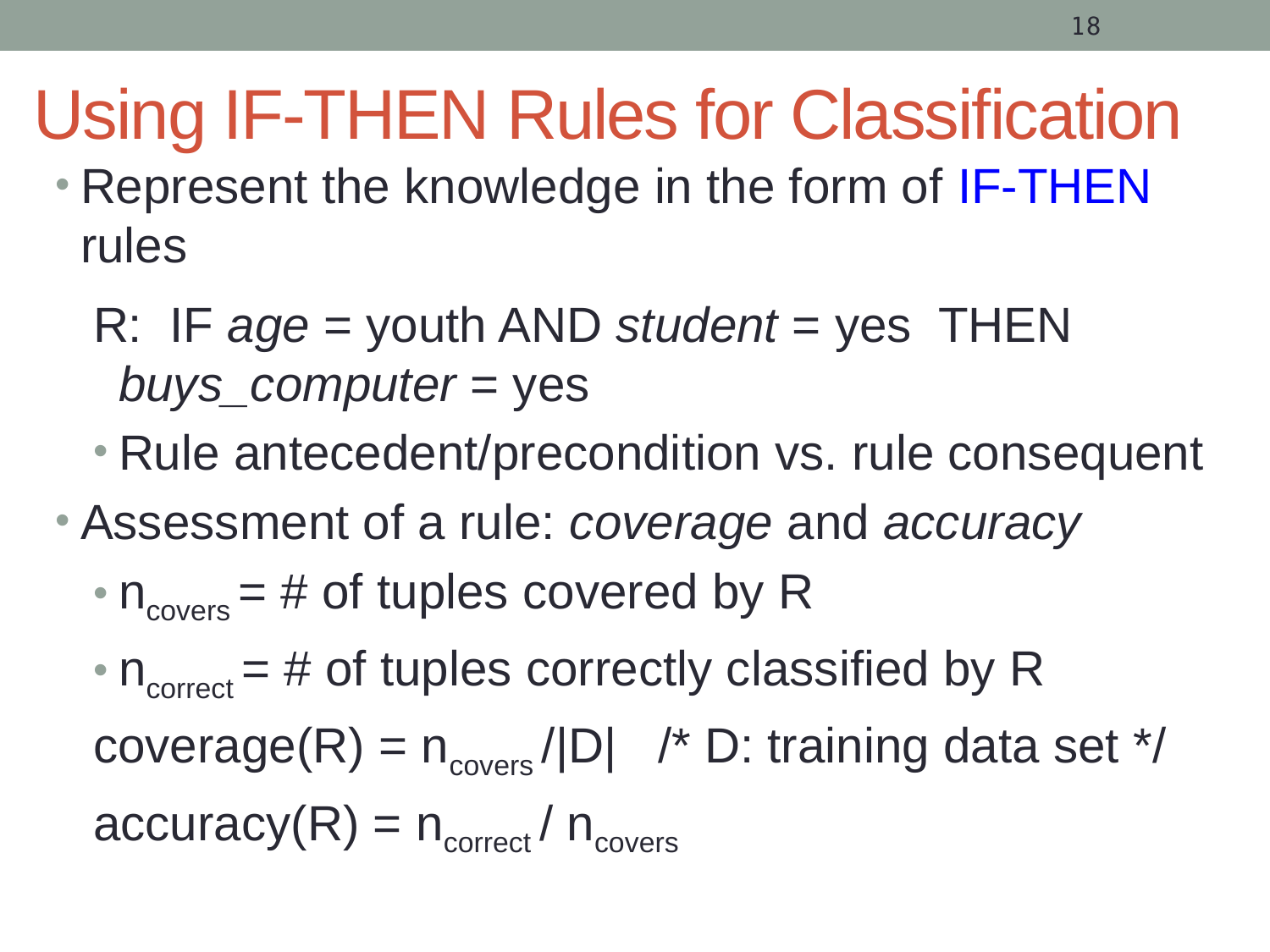

18
# Using IF-THEN Rules for Classification
Represent the knowledge in the form of IF-THEN rules
R:  IF age = youth AND student = yes  THEN buys_computer = yes
Rule antecedent/precondition vs. rule consequent
Assessment of a rule: coverage and accuracy
ncovers = # of tuples covered by R
ncorrect = # of tuples correctly classified by R
coverage(R) = ncovers /|D|   /* D: training data set */
accuracy(R) = ncorrect / ncovers